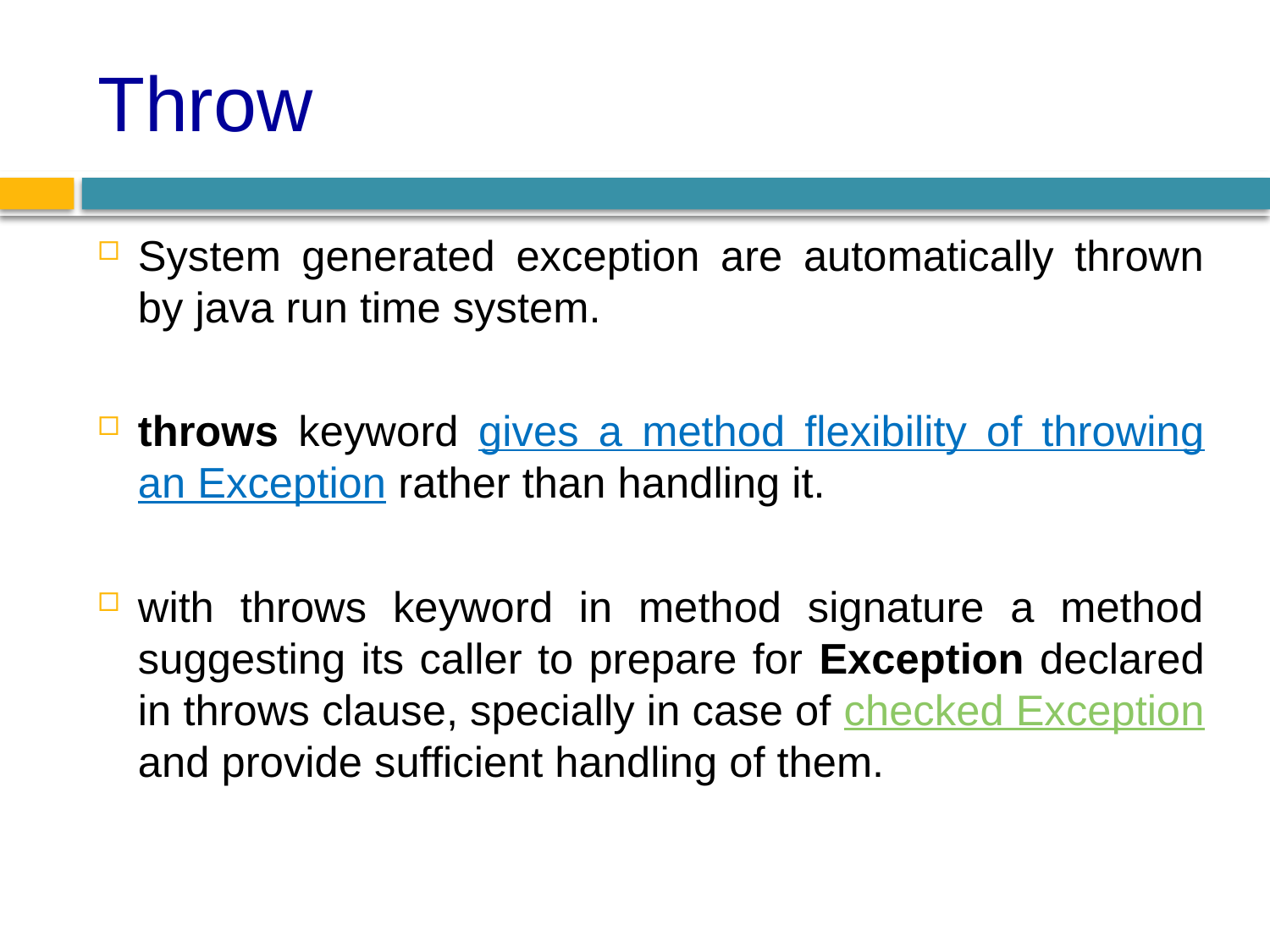

# Throw
System generated exception are automatically thrown by java run time system.

throws keyword gives a method flexibility of throwing an Exception rather than handling it.

with throws keyword in method signature a method suggesting its caller to prepare for Exception declared in throws clause, specially in case of checked Exception and provide sufficient handling of them.